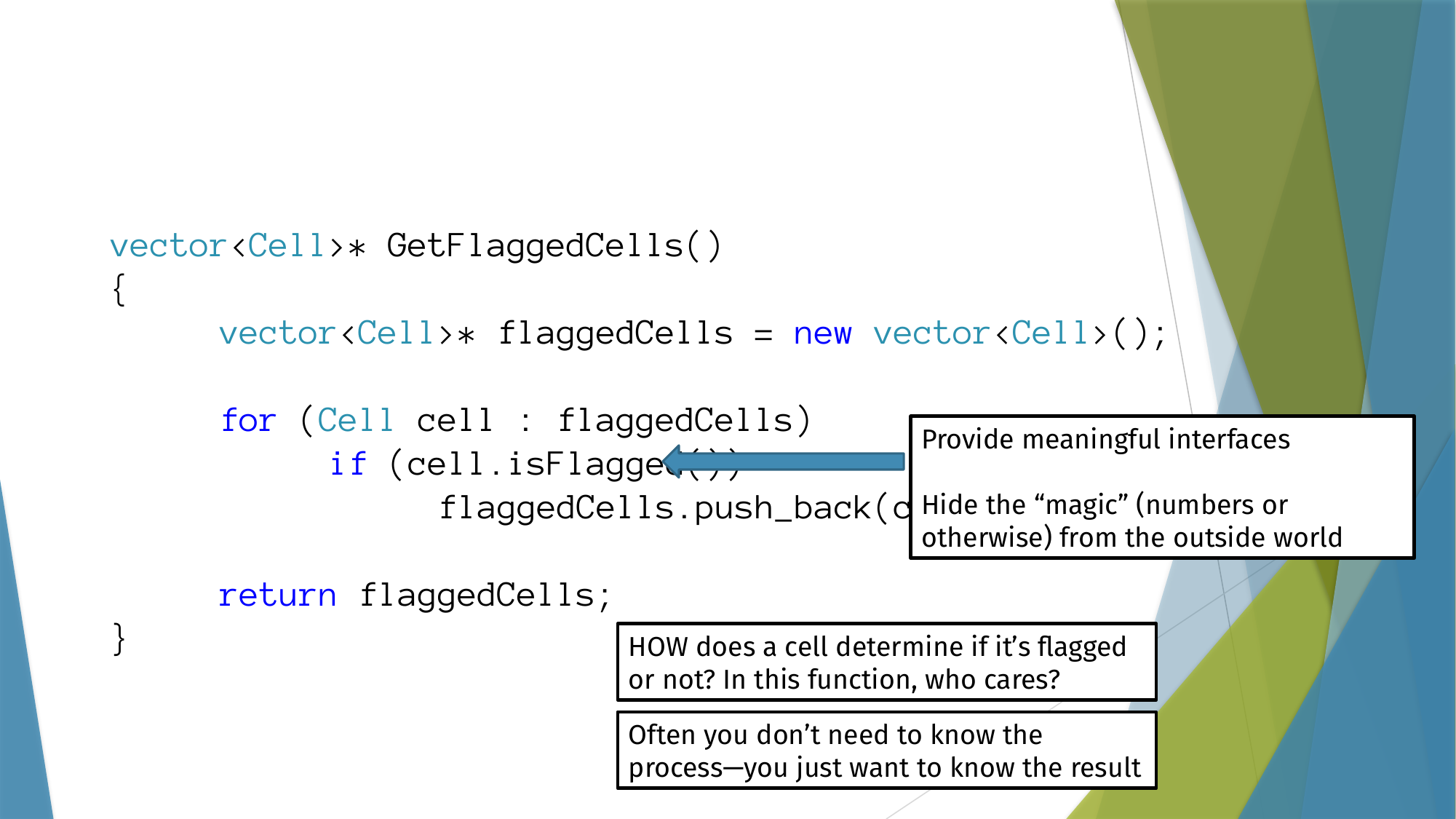

vector<Cell>* GetFlaggedCells()
{
	vector<Cell>* flaggedCells = new vector<Cell>();

	for (Cell cell : flaggedCells)
		if (cell.isFlagged())
			flaggedCells.push_back(cell);

	return flaggedCells;
}
Provide meaningful interfaces

Hide the “magic” (numbers or otherwise) from the outside world

HOW does a cell determine if it’s flagged or not? In this function, who cares?
Often you don’t need to know the process—you just want to know the result